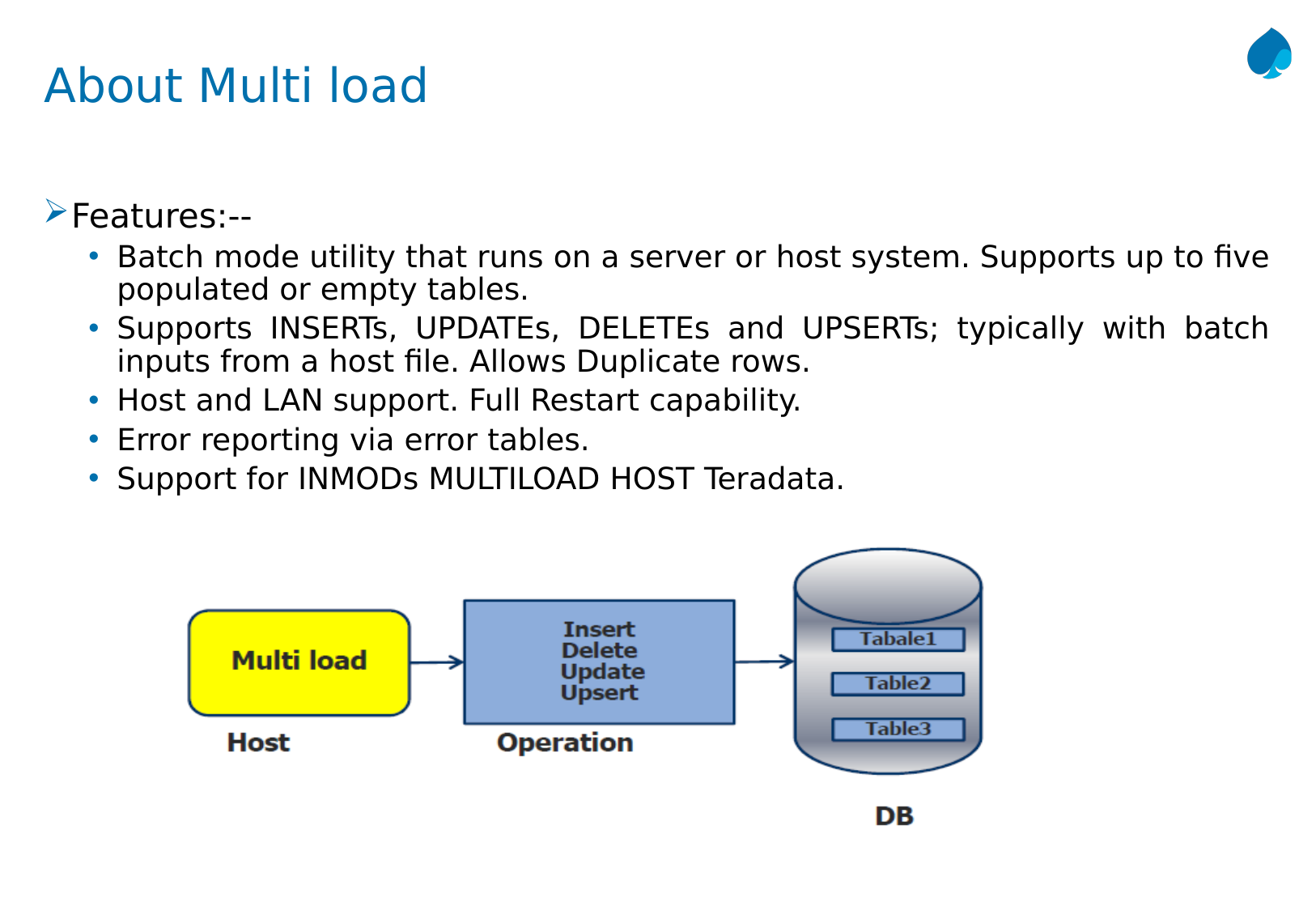

# About Multi load
Features:--
Batch mode utility that runs on a server or host system. Supports up to five populated or empty tables.
Supports INSERTs, UPDATEs, DELETEs and UPSERTs; typically with batch inputs from a host file. Allows Duplicate rows.
Host and LAN support. Full Restart capability.
Error reporting via error tables.
Support for INMODs MULTILOAD HOST Teradata.